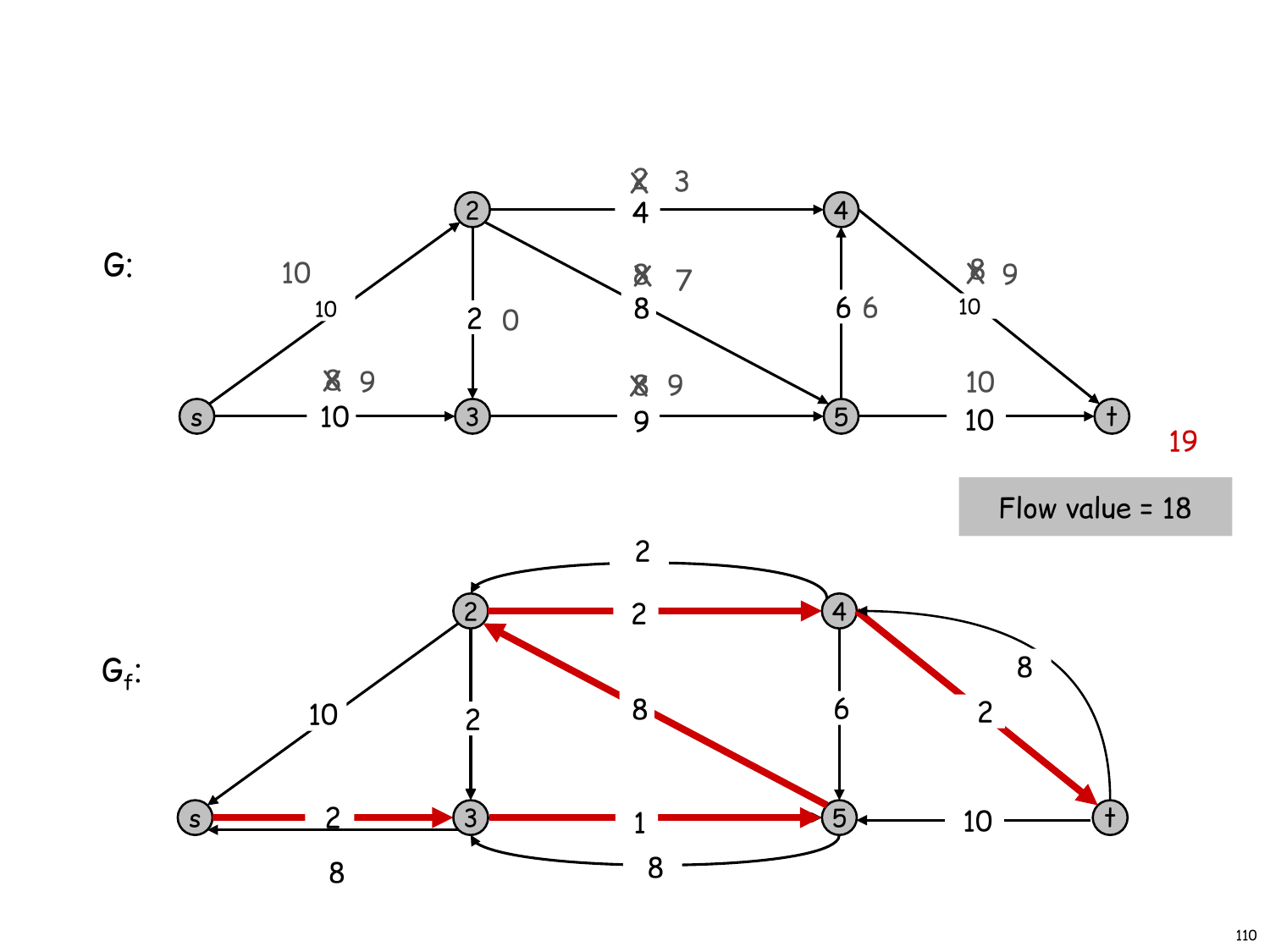

2
3
X
10
X
X
X
9
10
9
X
2
4
 4
 G:
8
8
9
7
6
 6
 8
10
10
 2
0
8
8
 10
s
3
5
t
 10
 9
19
Flow value = 18
 2
2
4
 2
 Gf:
 8
 6
 8
   2
10
 2
 2
s
3
5
t
 10
 1
 8
 8
110